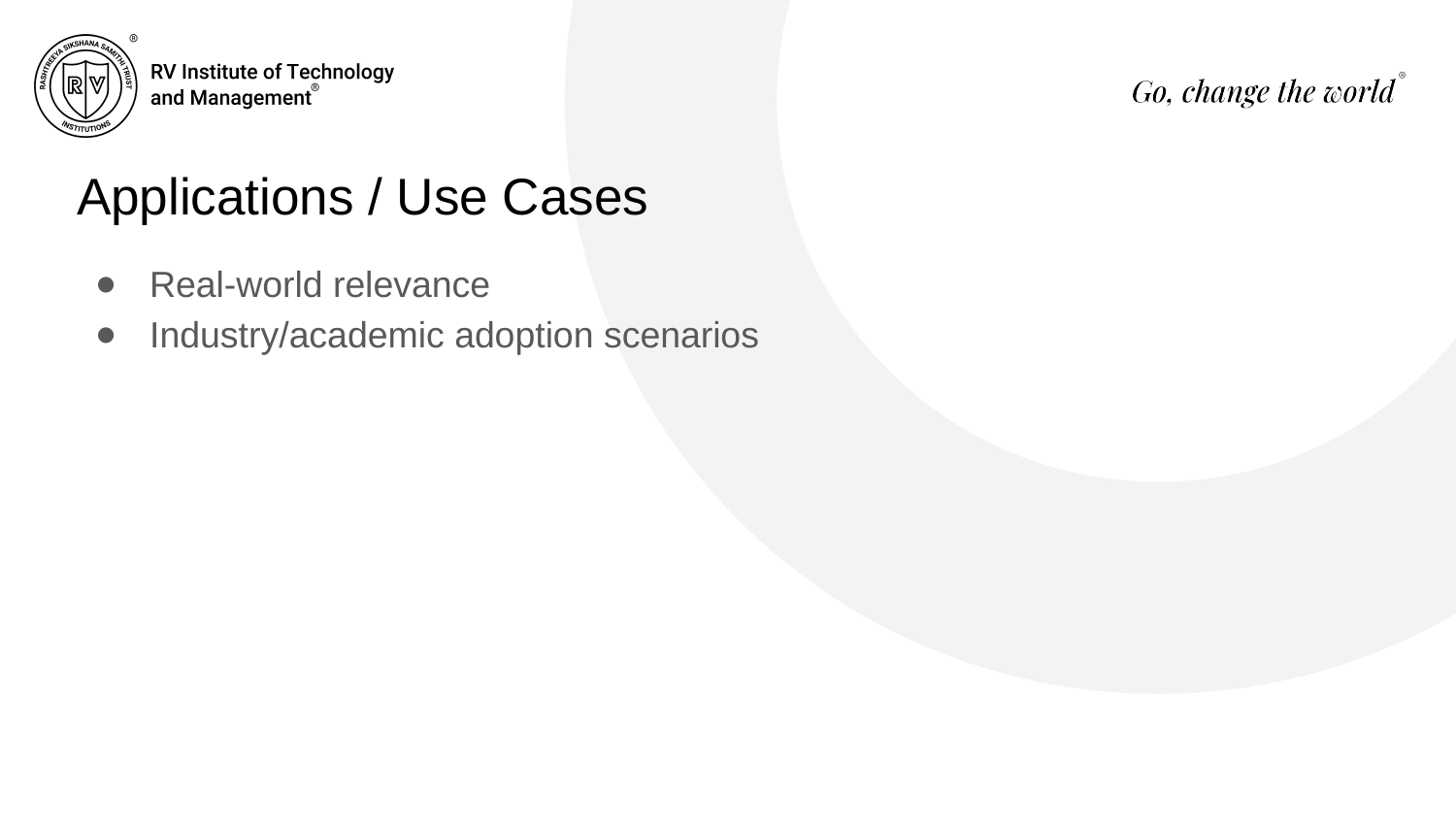

# Applications / Use Cases
Real-world relevance
Industry/academic adoption scenarios